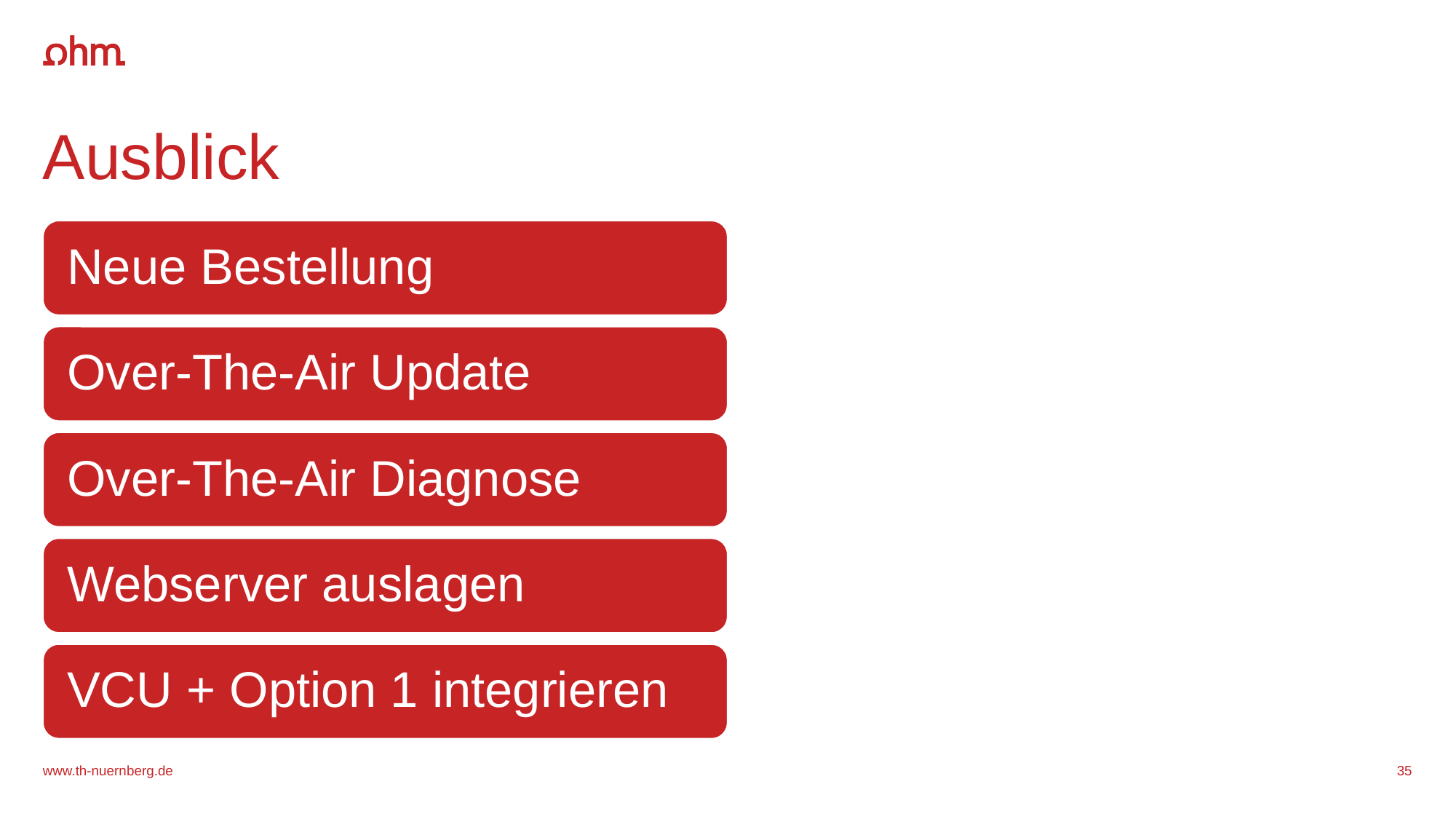

# Ausblick
Neue Bestellung
Over-The-Air Update
Over-The-Air Diagnose
Webserver auslagen
VCU + Option 1 integrieren
www.th-nuernberg.de
35